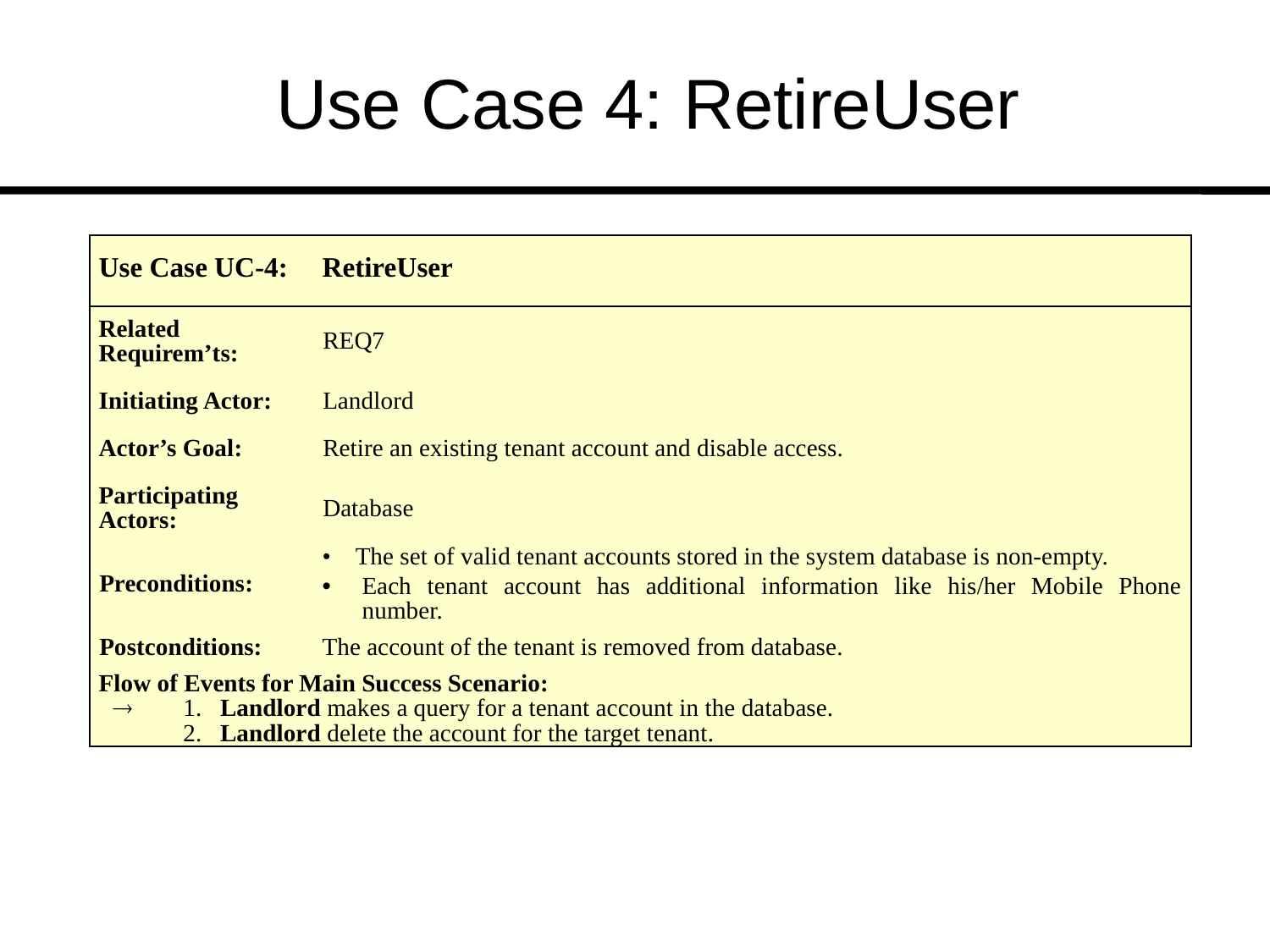

# Use Case 4: RetireUser
| Use Case UC-4: |  |  | RetireUser |
| --- | --- | --- | --- |
| Related Requirem’ts: |  |  | REQ7 |
| Initiating Actor: |  |  | Landlord |
| Actor’s Goal: |  |  | Retire an existing tenant account and disable access. |
| Participating Actors: |  |  | Database |
| Preconditions: |  |  | • The set of valid tenant accounts stored in the system database is non-empty. Each tenant account has additional information like his/her Mobile Phone number. |
| Postconditions: |  |  | The account of the tenant is removed from database. |
| Flow of Events for Main Success Scenario: |  |  |  |
| → | 1. | Landlord makes a query for a tenant account in the database. |  |
|  | 2. | Landlord delete the account for the target tenant. |  |